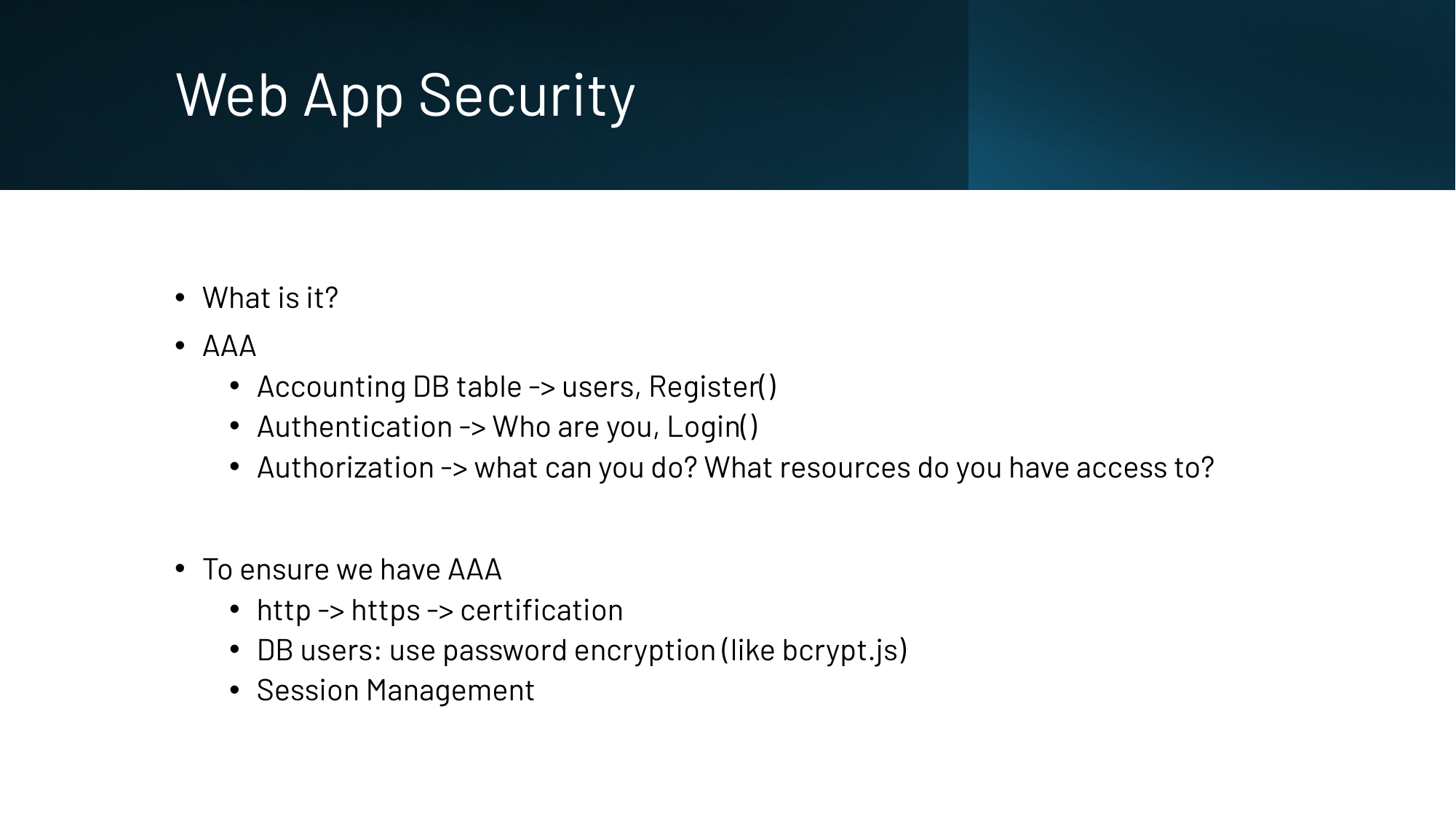

# Web App Security
What is it?
AAA
Accounting DB table -> users, Register()
Authentication -> Who are you, Login()
Authorization -> what can you do? What resources do you have access to?

To ensure we have AAA
http -> https -> certification
DB users: use password encryption (like bcrypt.js)
Session Management